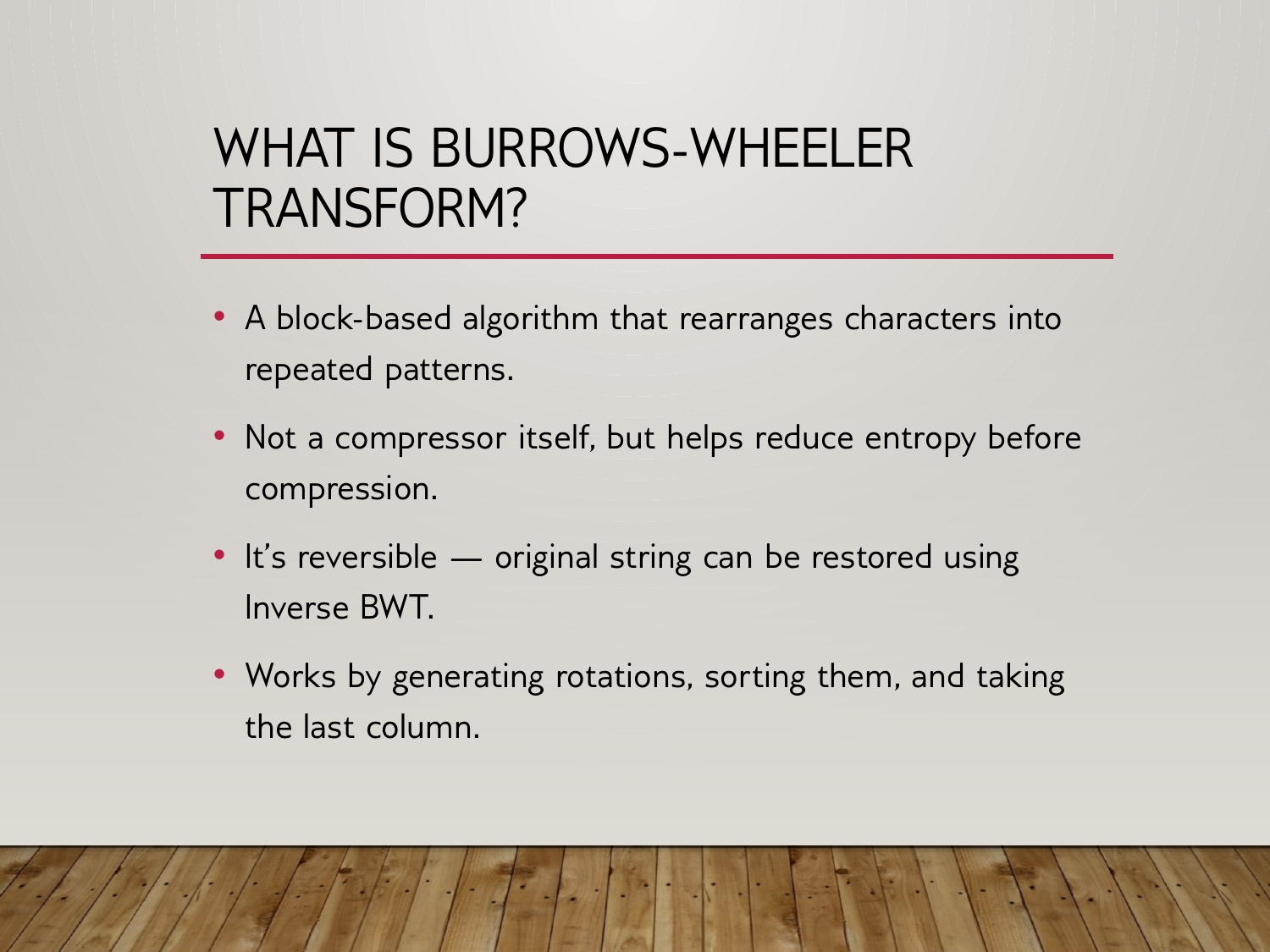

# What is Burrows-Wheeler Transform?
A block-based algorithm that rearranges characters into repeated patterns.
Not a compressor itself, but helps reduce entropy before compression.
It’s reversible — original string can be restored using Inverse BWT.
Works by generating rotations, sorting them, and taking the last column.